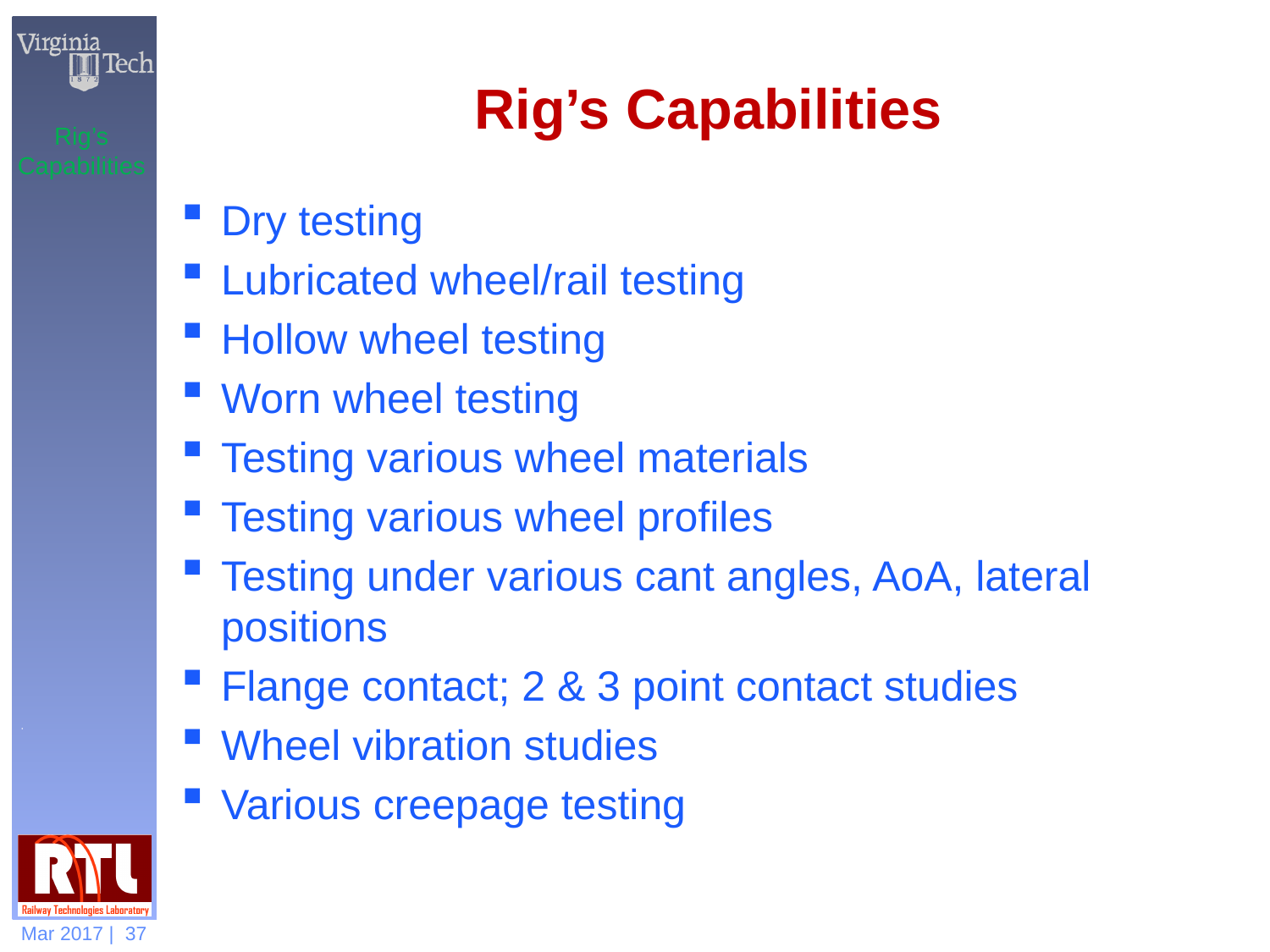

# Rig’s Capabilities
Rig’s Capabilities
Dry testing
Lubricated wheel/rail testing
Hollow wheel testing
Worn wheel testing
Testing various wheel materials
Testing various wheel profiles
Testing under various cant angles, AoA, lateral positions
Flange contact; 2 & 3 point contact studies
Wheel vibration studies
Various creepage testing